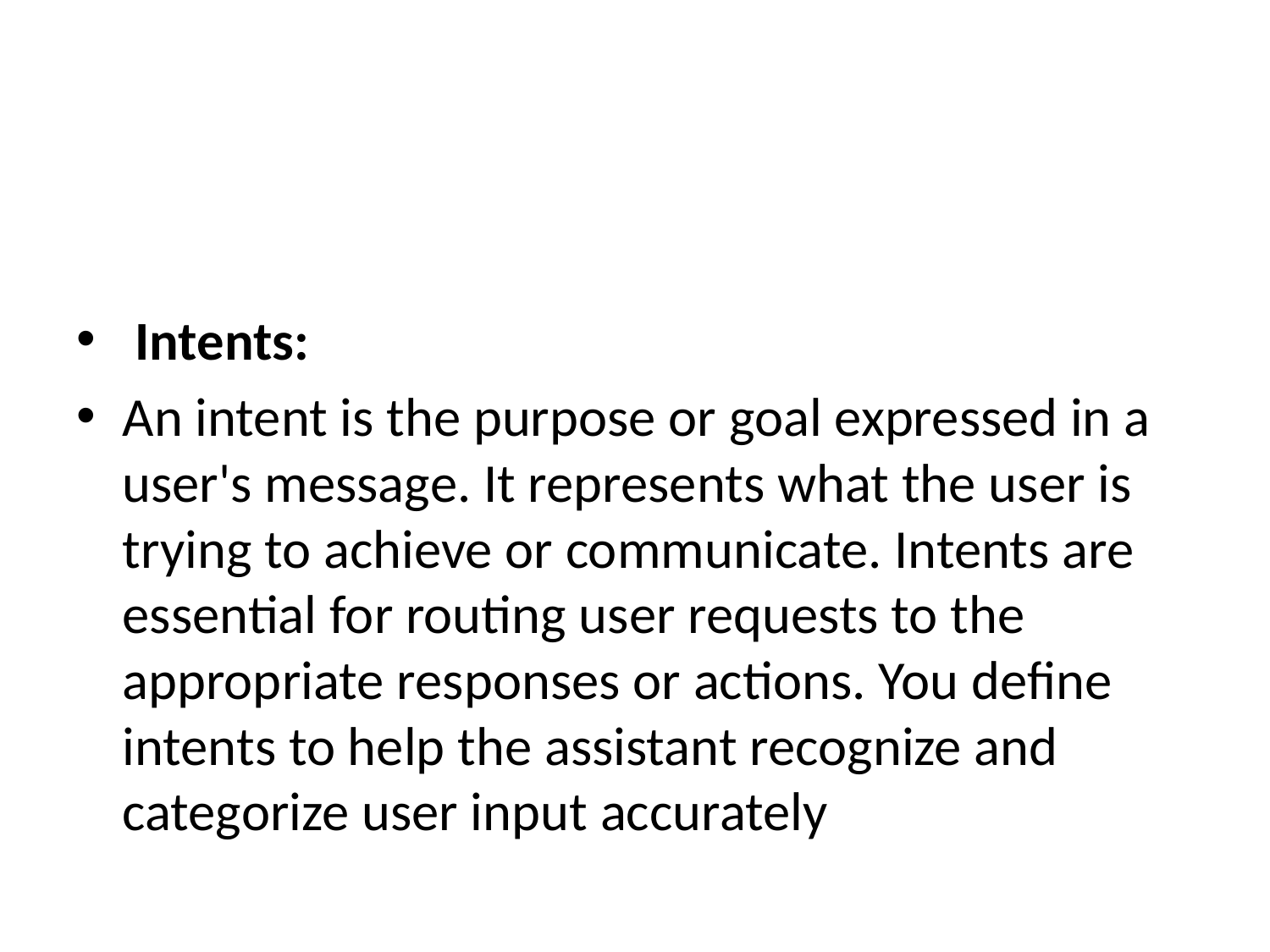

#

 Intents:
An intent is the purpose or goal expressed in a user's message. It represents what the user is trying to achieve or communicate. Intents are essential for routing user requests to the appropriate responses or actions. You define intents to help the assistant recognize and categorize user input accurately